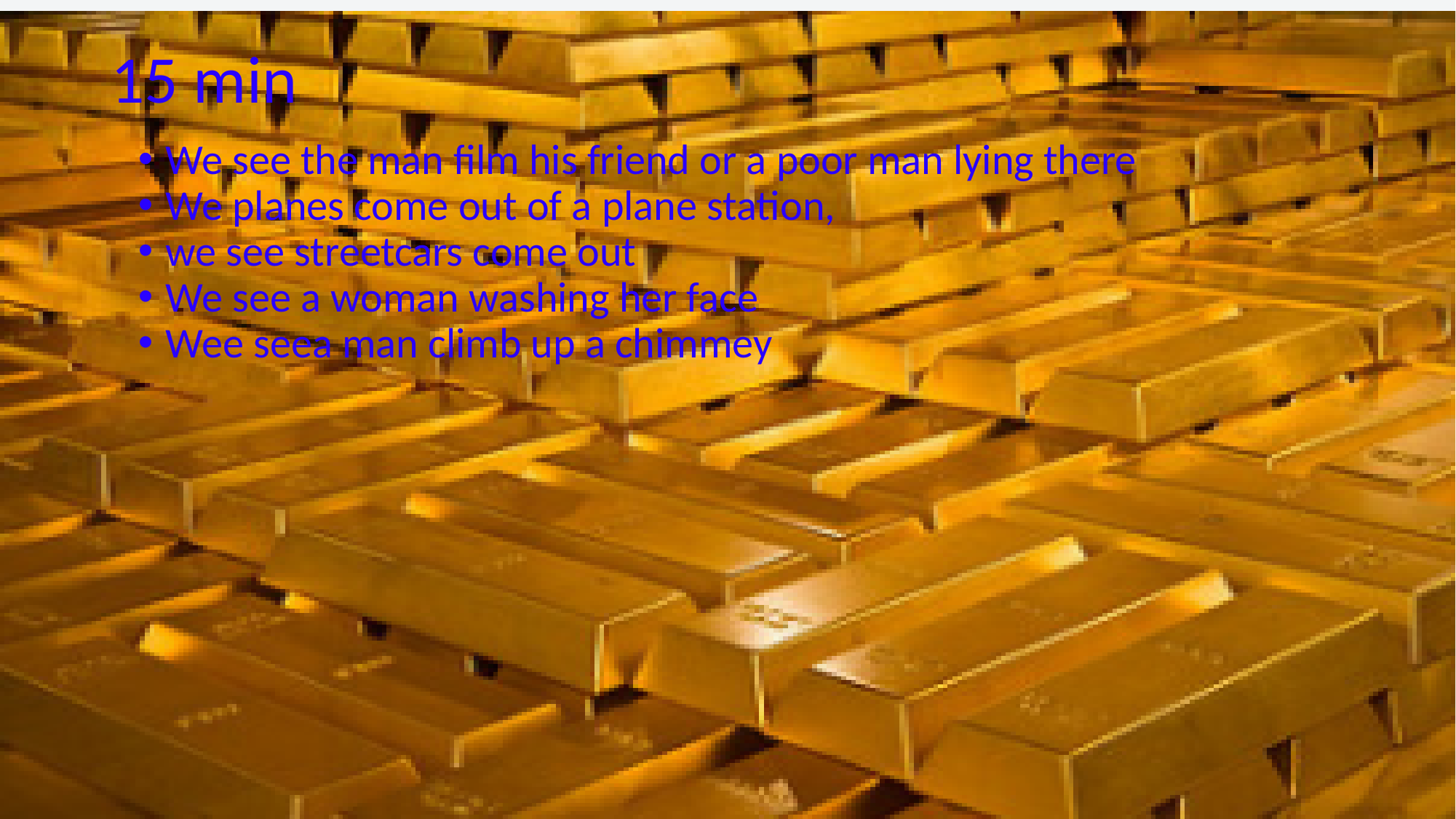

# 15 min
We see the man film his friend or a poor man lying there
We planes come out of a plane station,
we see streetcars come out
We see a woman washing her face
Wee seea man climb up a chimmey